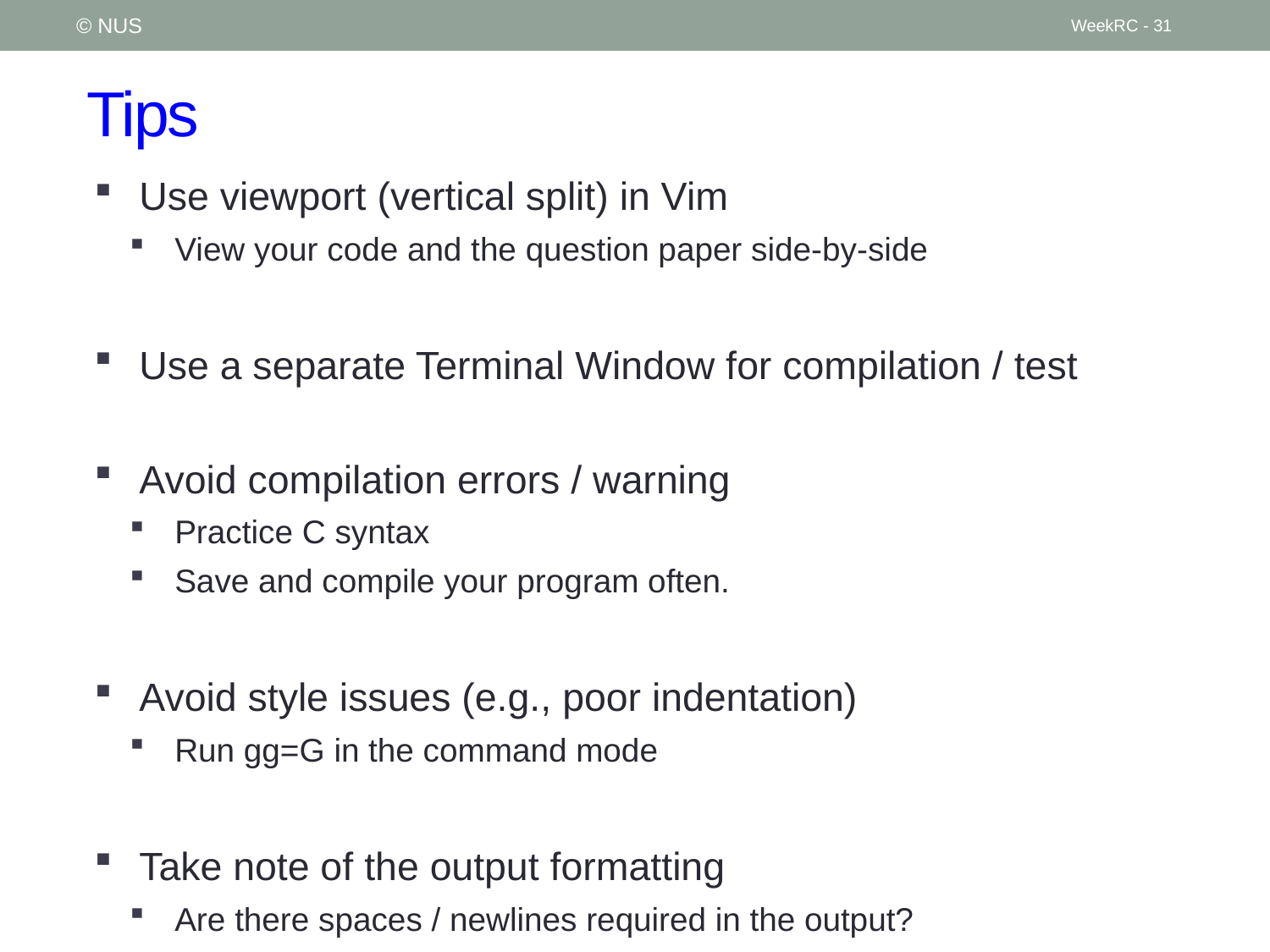

© NUS
WeekRC - 31
# Tips
Use viewport (vertical split) in Vim
View your code and the question paper side-by-side

Use a separate Terminal Window for compilation / test

Avoid compilation errors / warning
Practice C syntax
Save and compile your program often.

Avoid style issues (e.g., poor indentation)
Run gg=G in the command mode

Take note of the output formatting
Are there spaces / newlines required in the output?